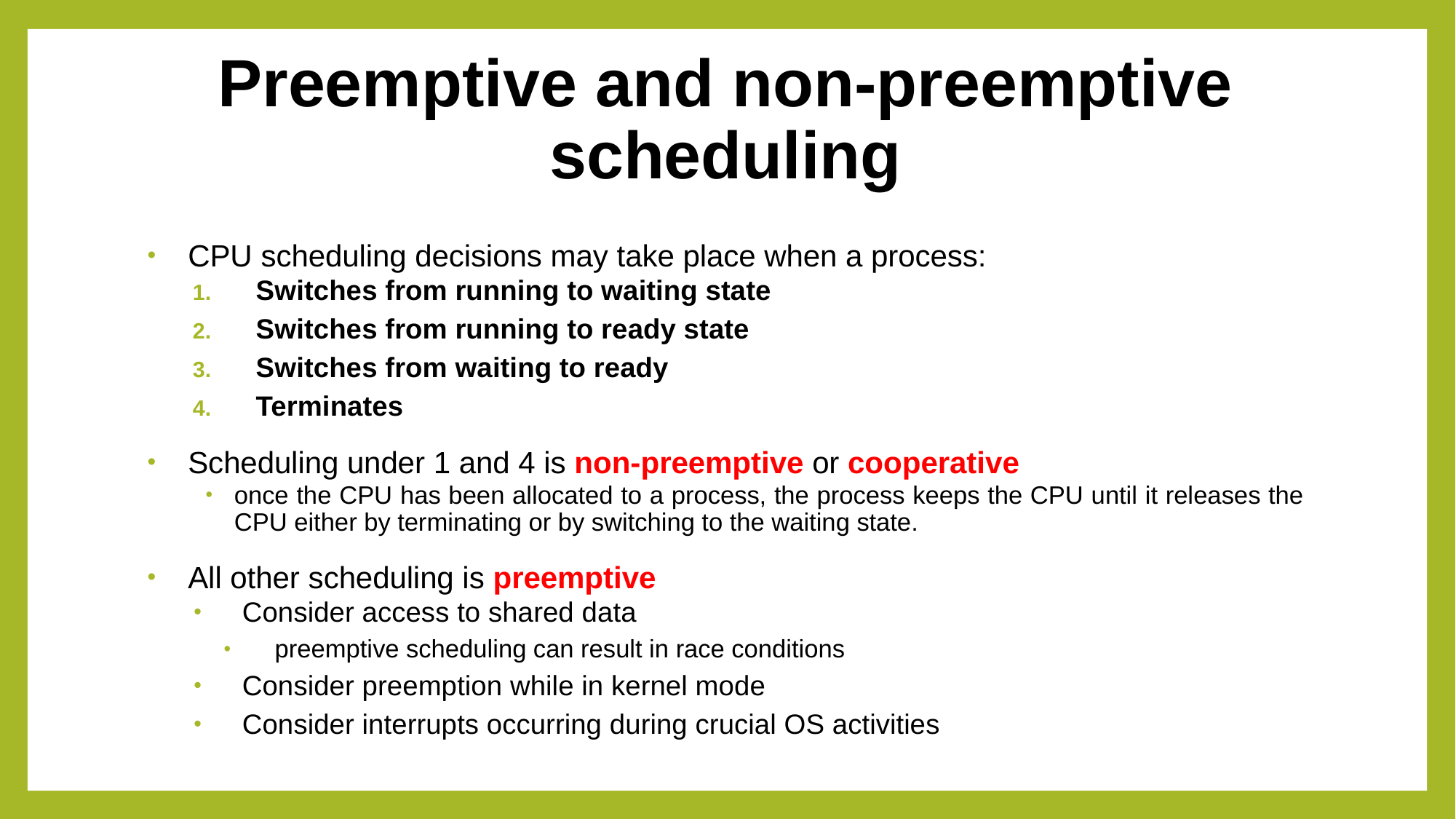

# Preemptive and non-preemptive scheduling
CPU scheduling decisions may take place when a process:
Switches from running to waiting state
Switches from running to ready state
Switches from waiting to ready
Terminates
Scheduling under 1 and 4 is non-preemptive or cooperative
once the CPU has been allocated to a process, the process keeps the CPU until it releases the CPU either by terminating or by switching to the waiting state.
All other scheduling is preemptive
Consider access to shared data
preemptive scheduling can result in race conditions
Consider preemption while in kernel mode
Consider interrupts occurring during crucial OS activities